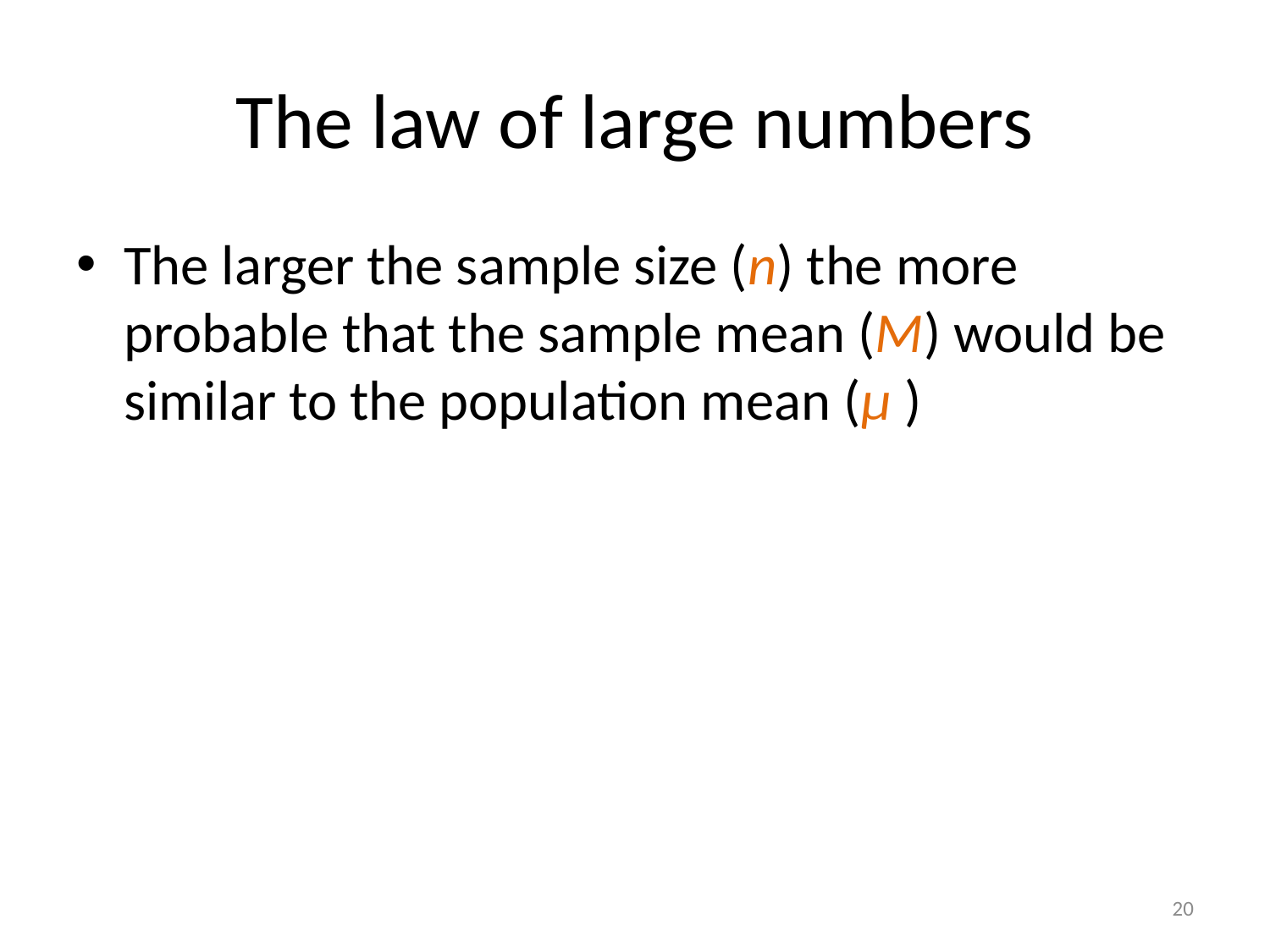

# The law of large numbers
The larger the sample size (n) the more probable that the sample mean (M) would be similar to the population mean (µ )
20